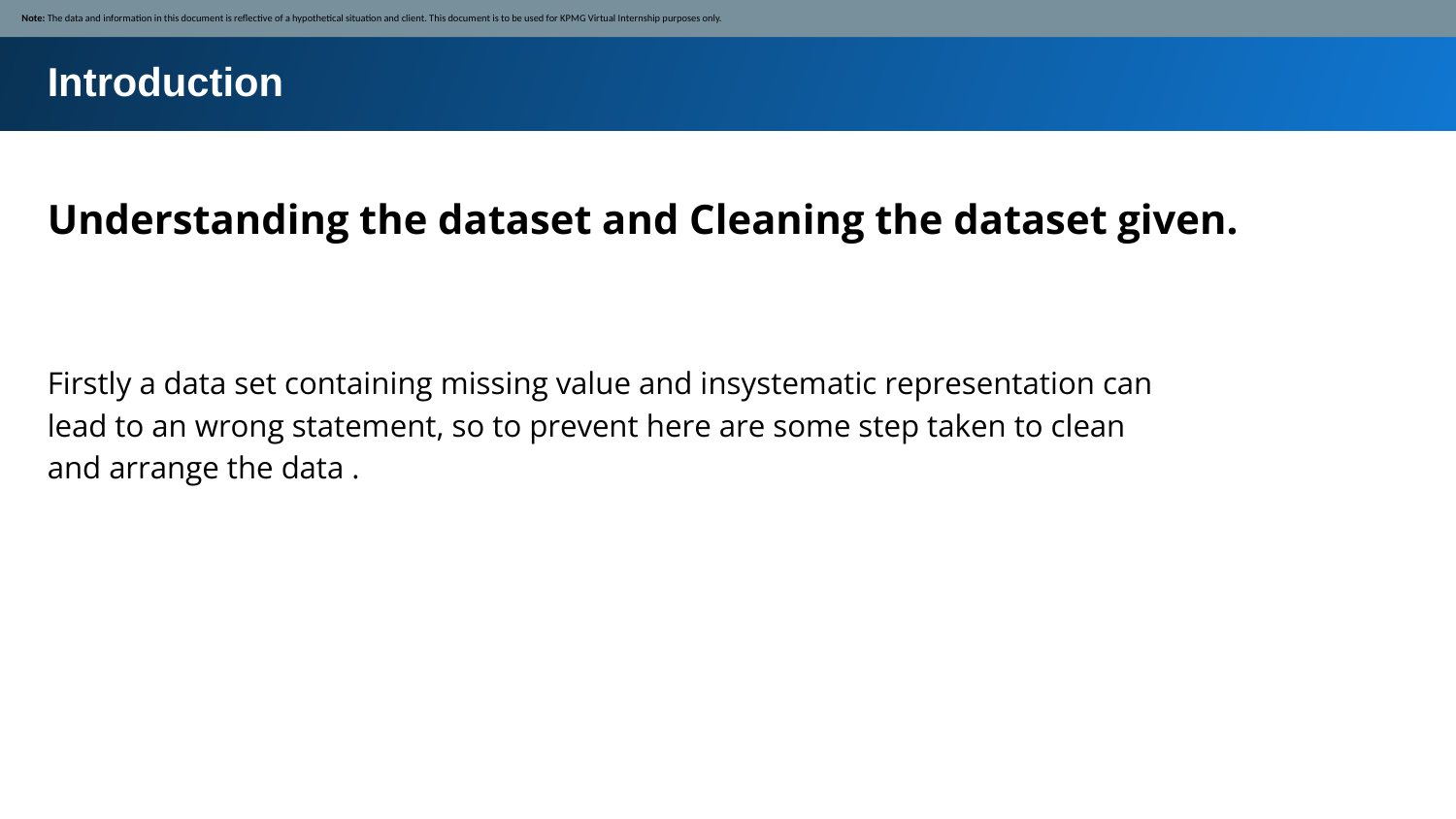

Note: The data and information in this document is reflective of a hypothetical situation and client. This document is to be used for KPMG Virtual Internship purposes only.
Introduction
Understanding the dataset and Cleaning the dataset given.
Firstly a data set containing missing value and insystematic representation can lead to an wrong statement, so to prevent here are some step taken to clean and arrange the data .